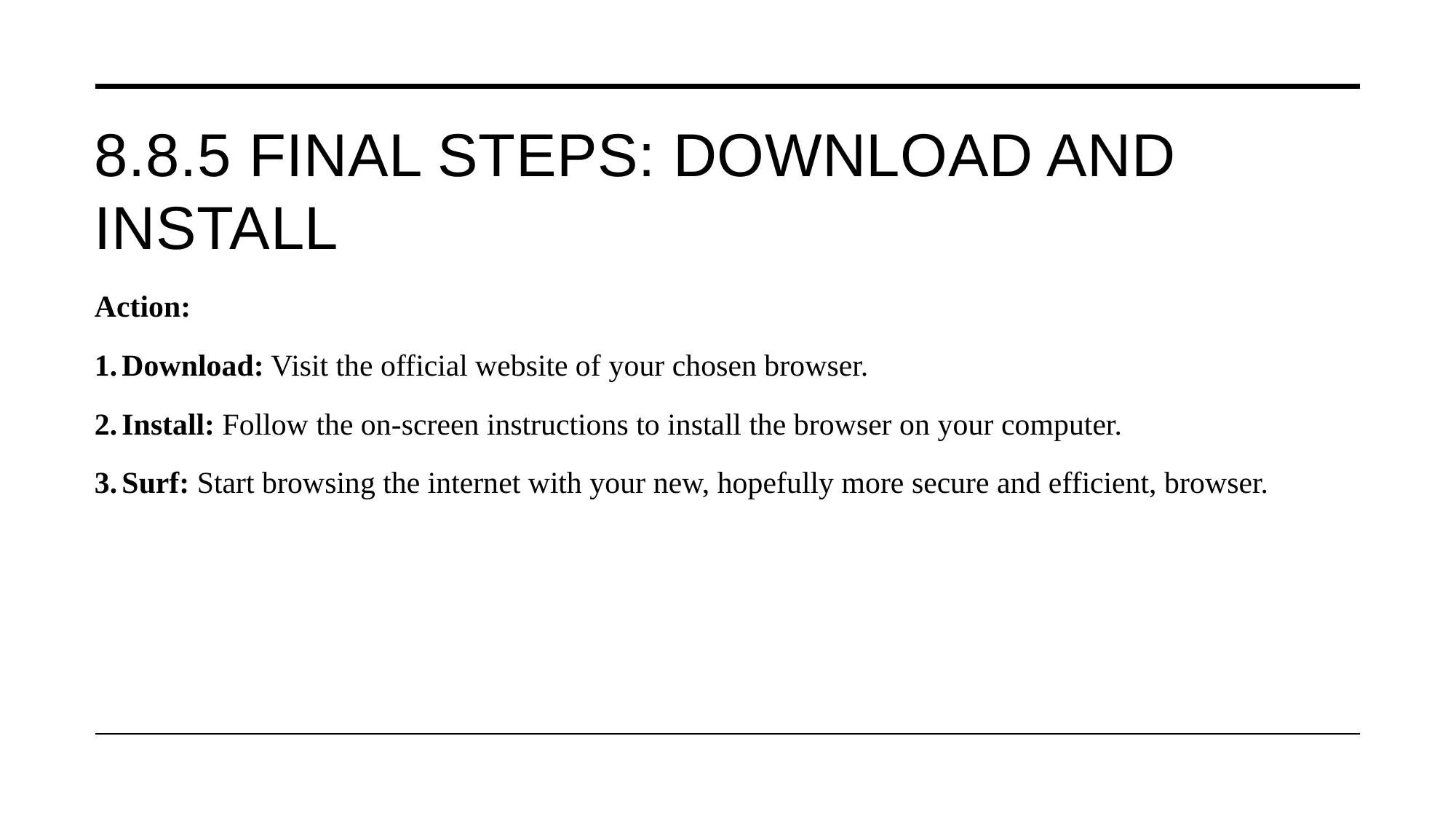

# 8.8.5 Final Steps: Download and Install
Action:
Download: Visit the official website of your chosen browser.
Install: Follow the on-screen instructions to install the browser on your computer.
Surf: Start browsing the internet with your new, hopefully more secure and efficient, browser.